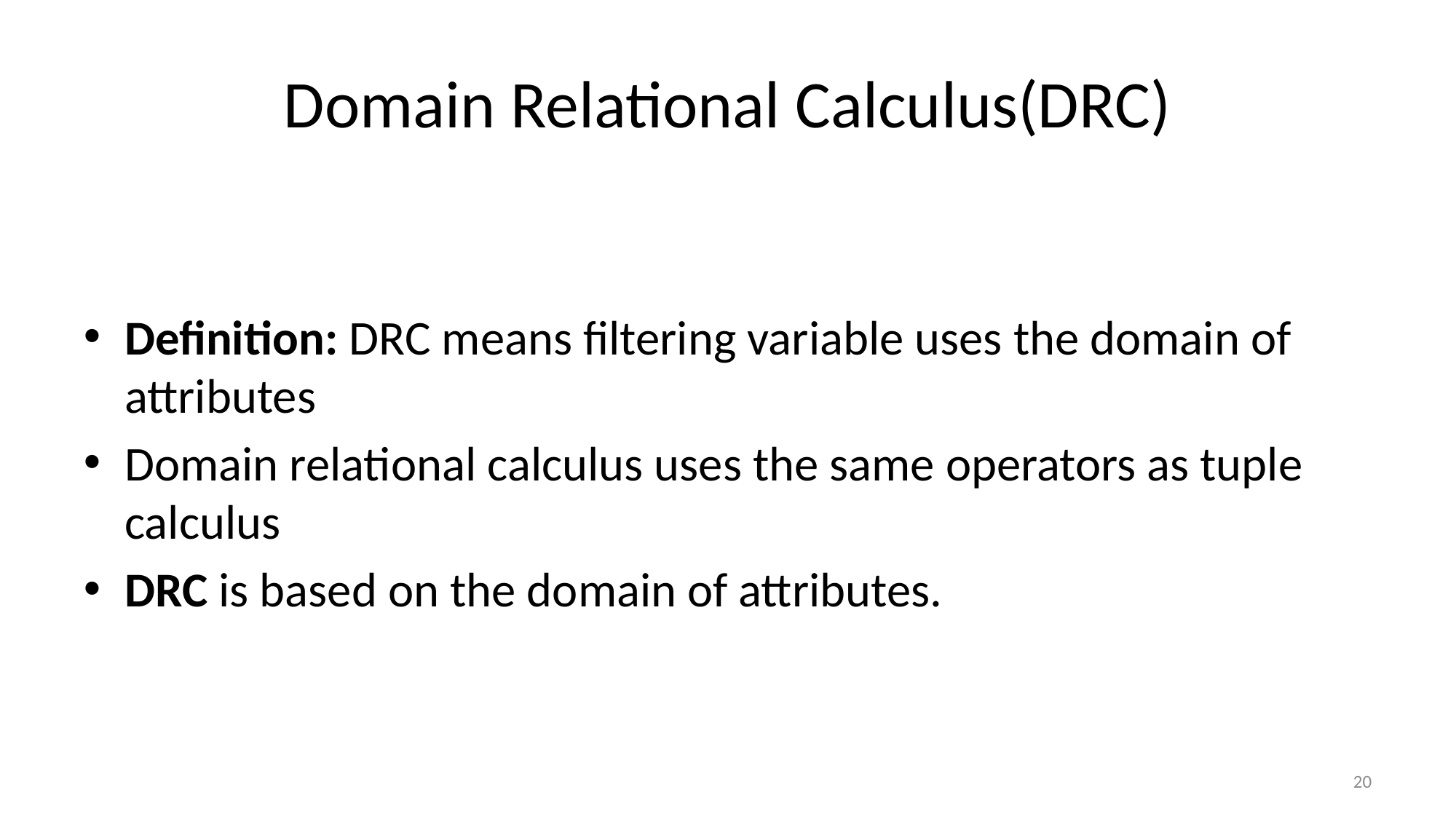

# Domain Relational Calculus(DRC)
Definition: DRC means filtering variable uses the domain of attributes
Domain relational calculus uses the same operators as tuple calculus
DRC is based on the domain of attributes.
20